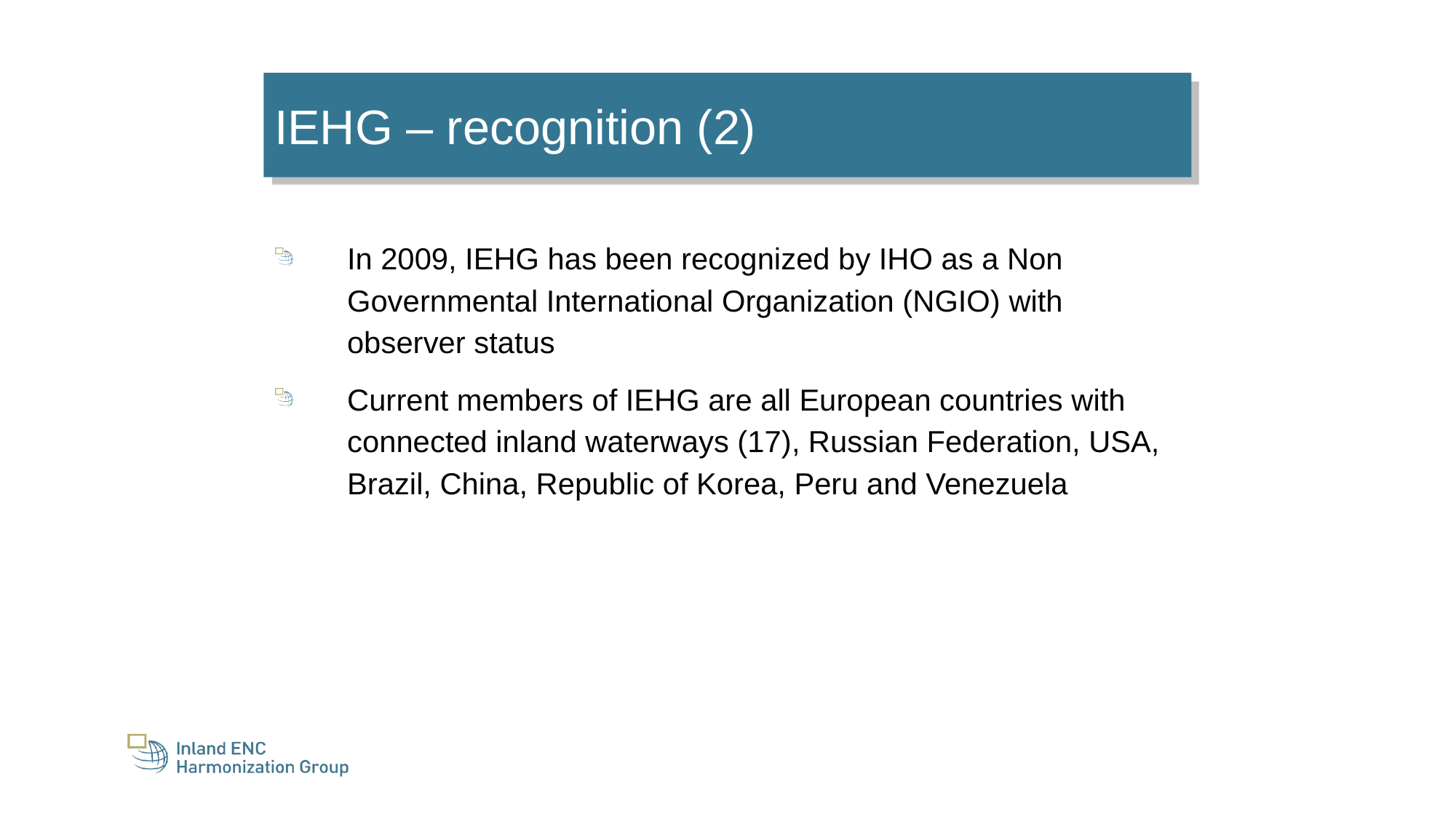

IEHG – recognition (2)
In 2009, IEHG has been recognized by IHO as a Non Governmental International Organization (NGIO) with observer status
Current members of IEHG are all European countries with connected inland waterways (17), Russian Federation, USA, Brazil, China, Republic of Korea, Peru and Venezuela